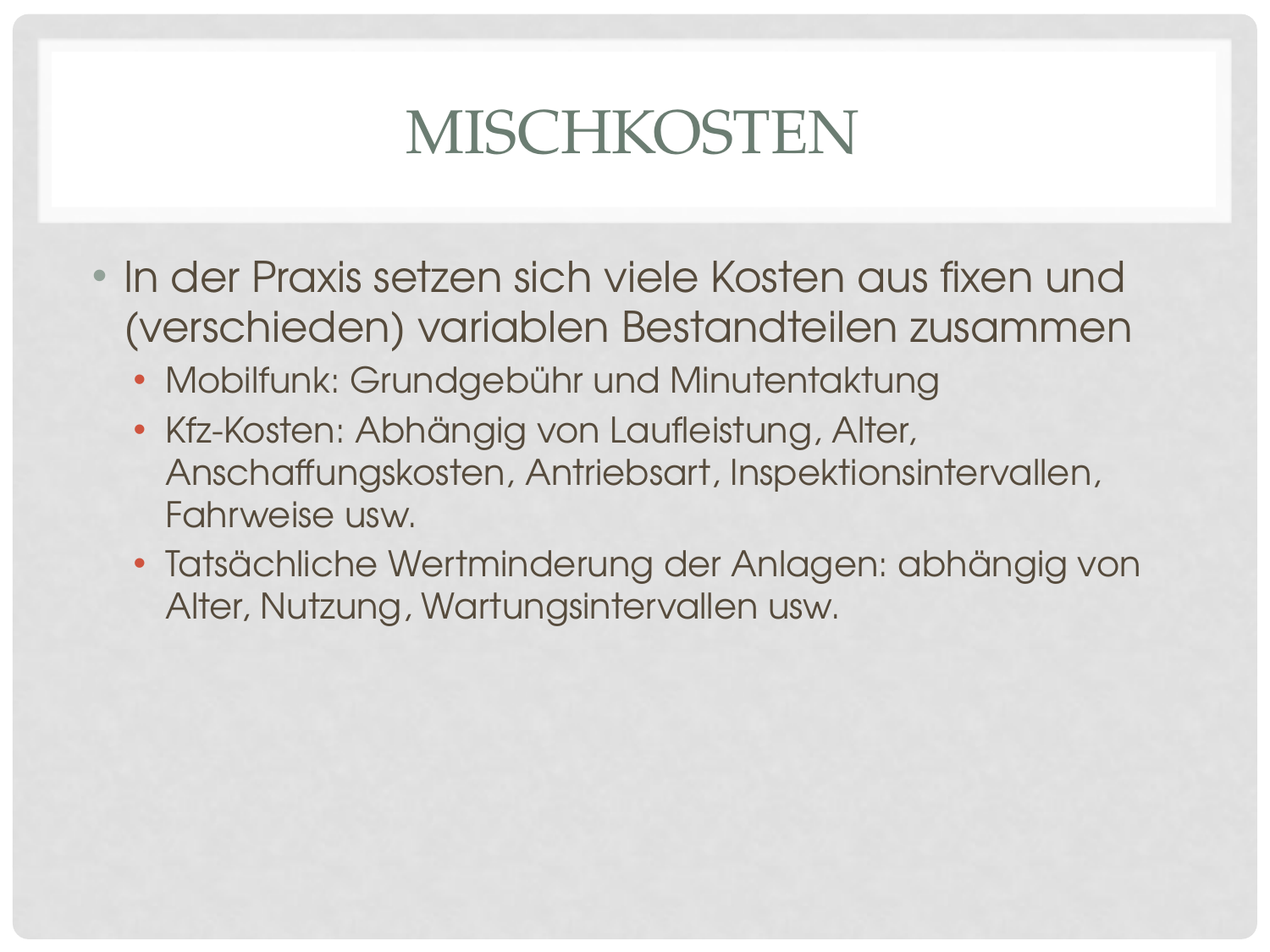

# Mischkosten
In der Praxis setzen sich viele Kosten aus fixen und (verschieden) variablen Bestandteilen zusammen
Mobilfunk: Grundgebühr und Minutentaktung
Kfz-Kosten: Abhängig von Laufleistung, Alter, Anschaffungskosten, Antriebsart, Inspektionsintervallen, Fahrweise usw.
Tatsächliche Wertminderung der Anlagen: abhängig von Alter, Nutzung, Wartungsintervallen usw.